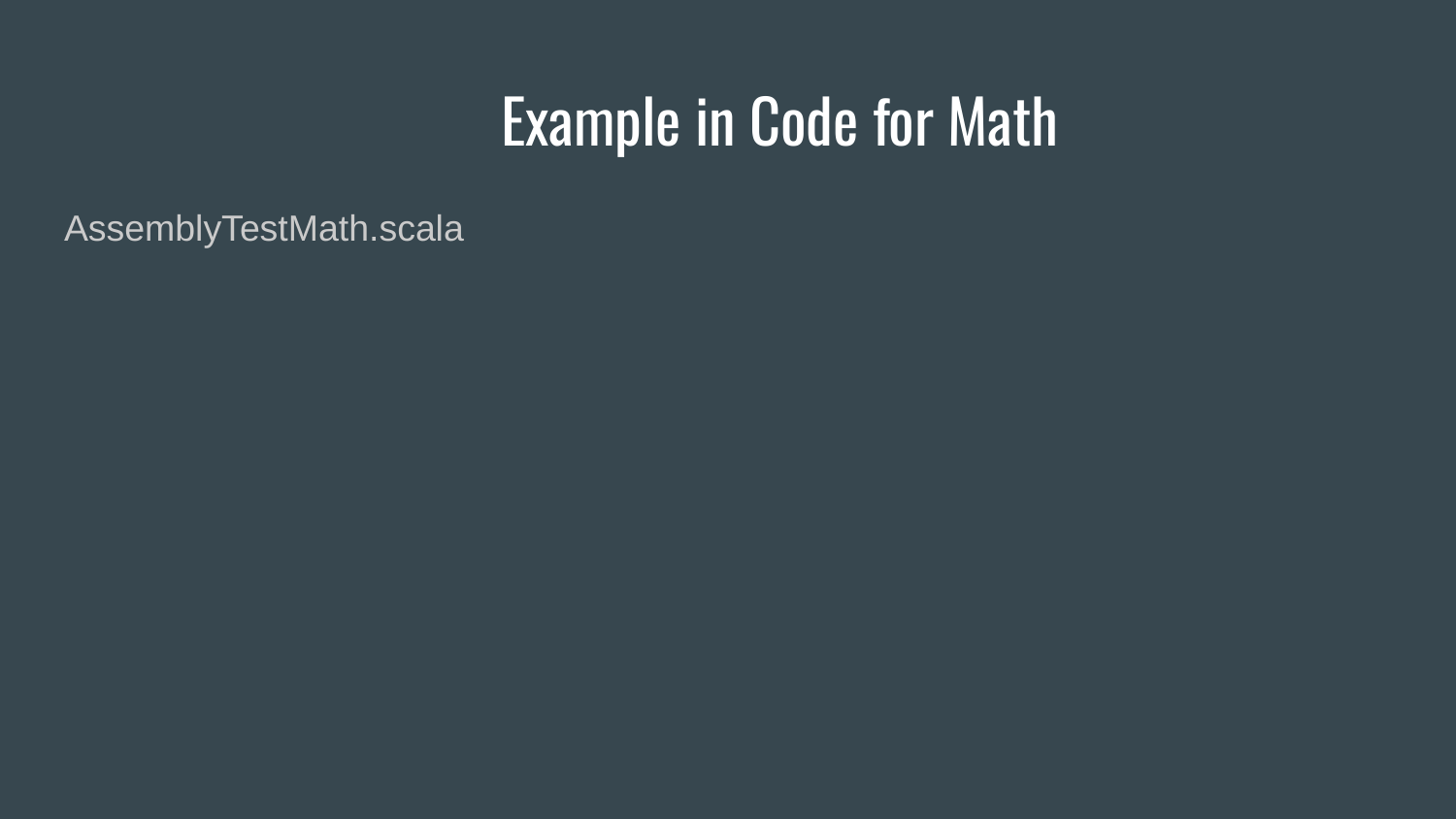

# Example in Code for Math
AssemblyTestMath.scala